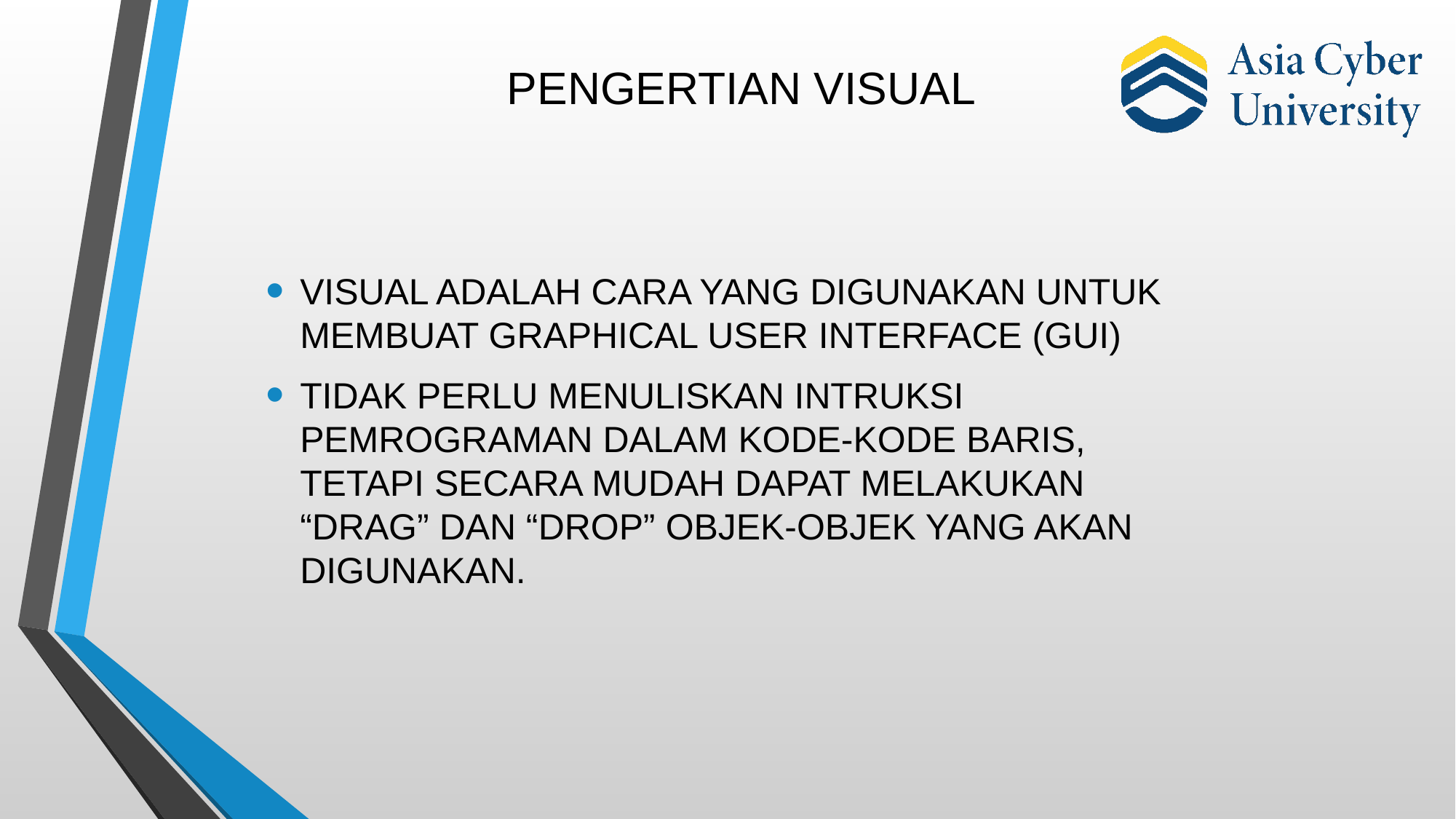

# PENGERTIAN VISUAL
VISUAL ADALAH CARA YANG DIGUNAKAN UNTUK MEMBUAT GRAPHICAL USER INTERFACE (GUI)
TIDAK PERLU MENULISKAN INTRUKSI PEMROGRAMAN DALAM KODE-KODE BARIS, TETAPI SECARA MUDAH DAPAT MELAKUKAN “DRAG” DAN “DROP” OBJEK-OBJEK YANG AKAN DIGUNAKAN.